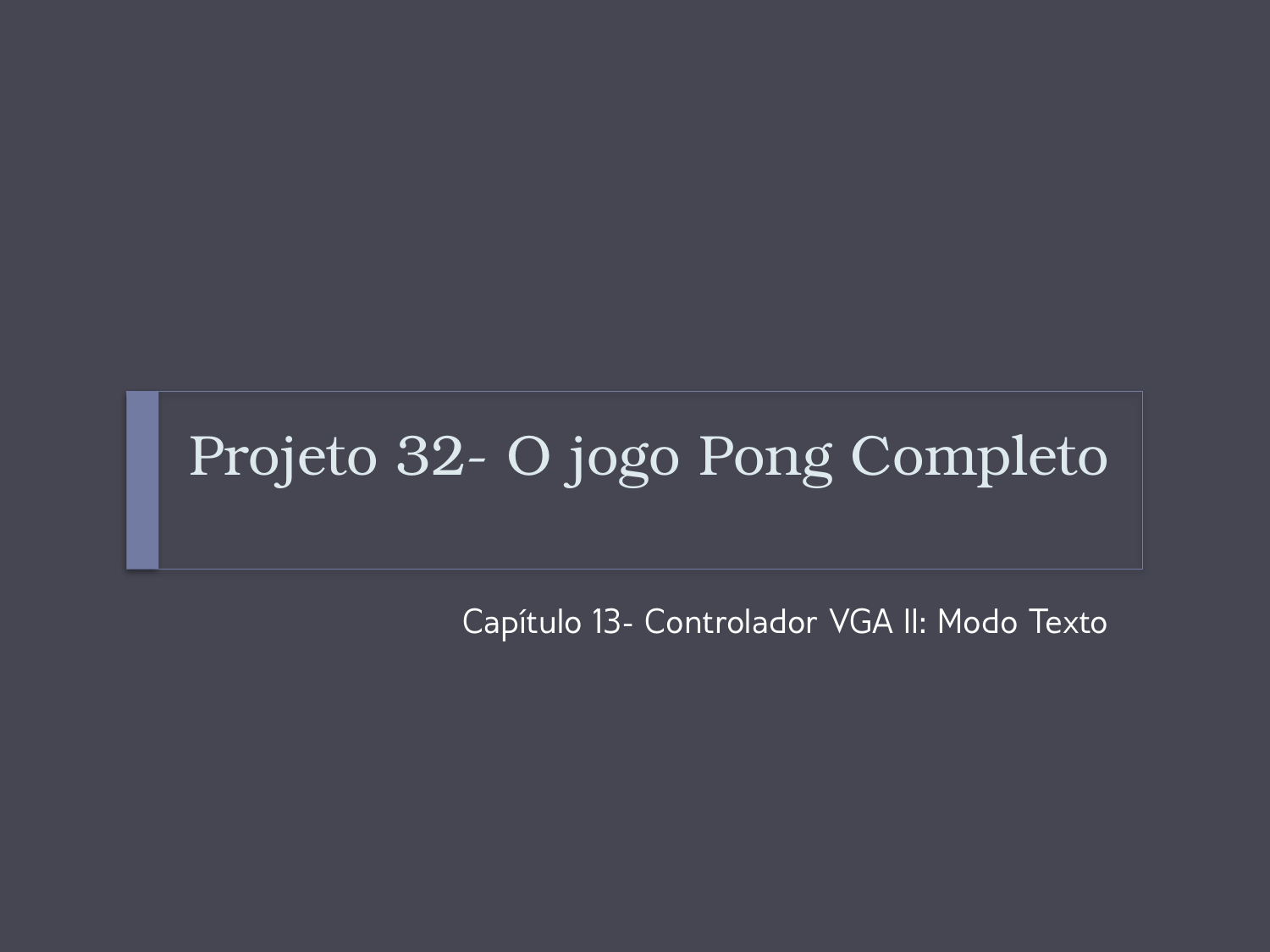

# Projeto 32- O jogo Pong Completo
Capítulo 13- Controlador VGA II: Modo Texto